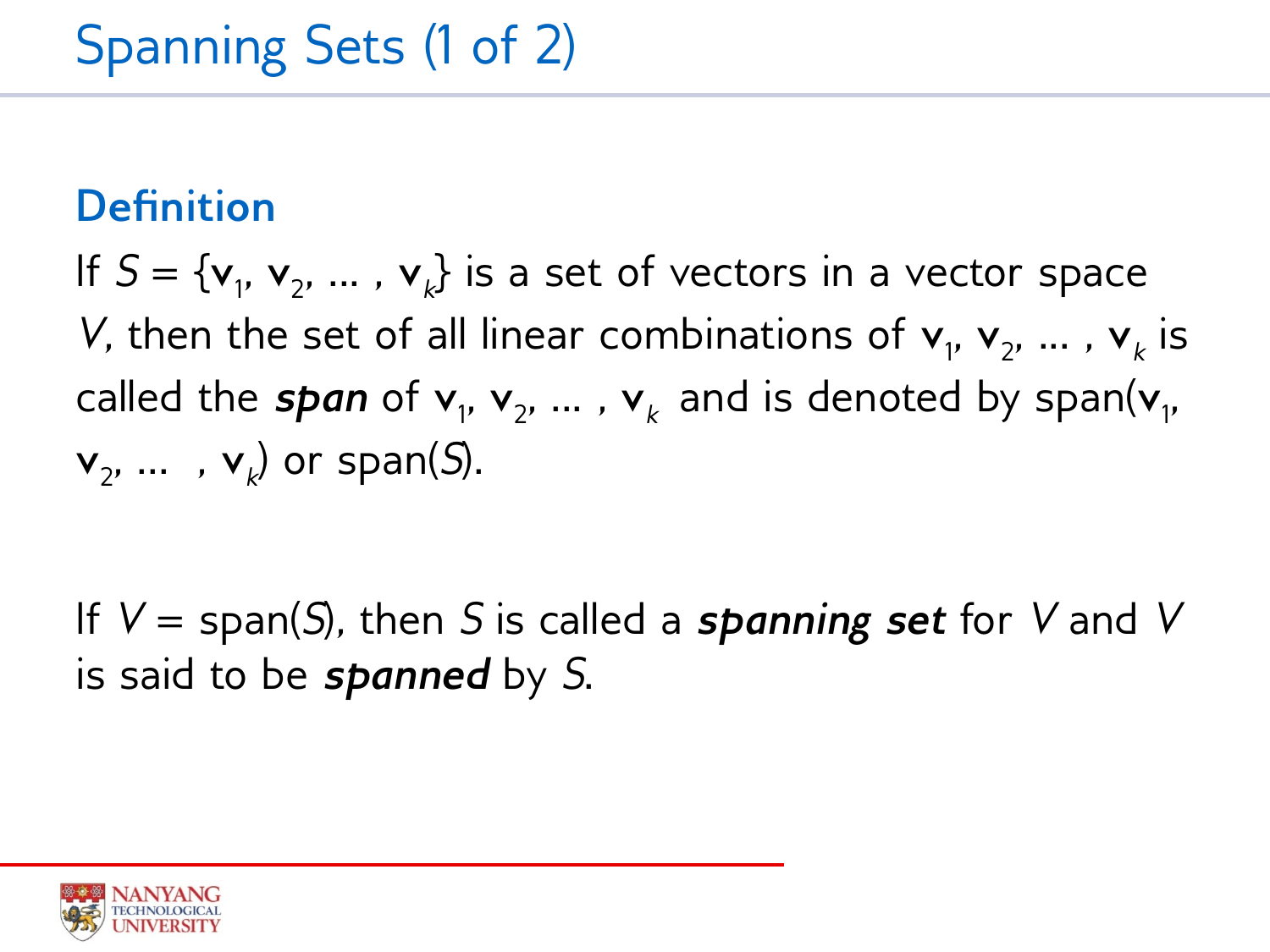

# Spanning Sets (1 of 2)
Definition
If S = {v1, v2, ... , vk} is a set of vectors in a vector space V, then the set of all linear combinations of v1, v2, ... , vk is called the span of v1, v2, ... , vk  and is denoted by span(v1, v2, ...  , vk) or span(S).

If V = span(S), then S is called a spanning set for V and V is said to be spanned by S.